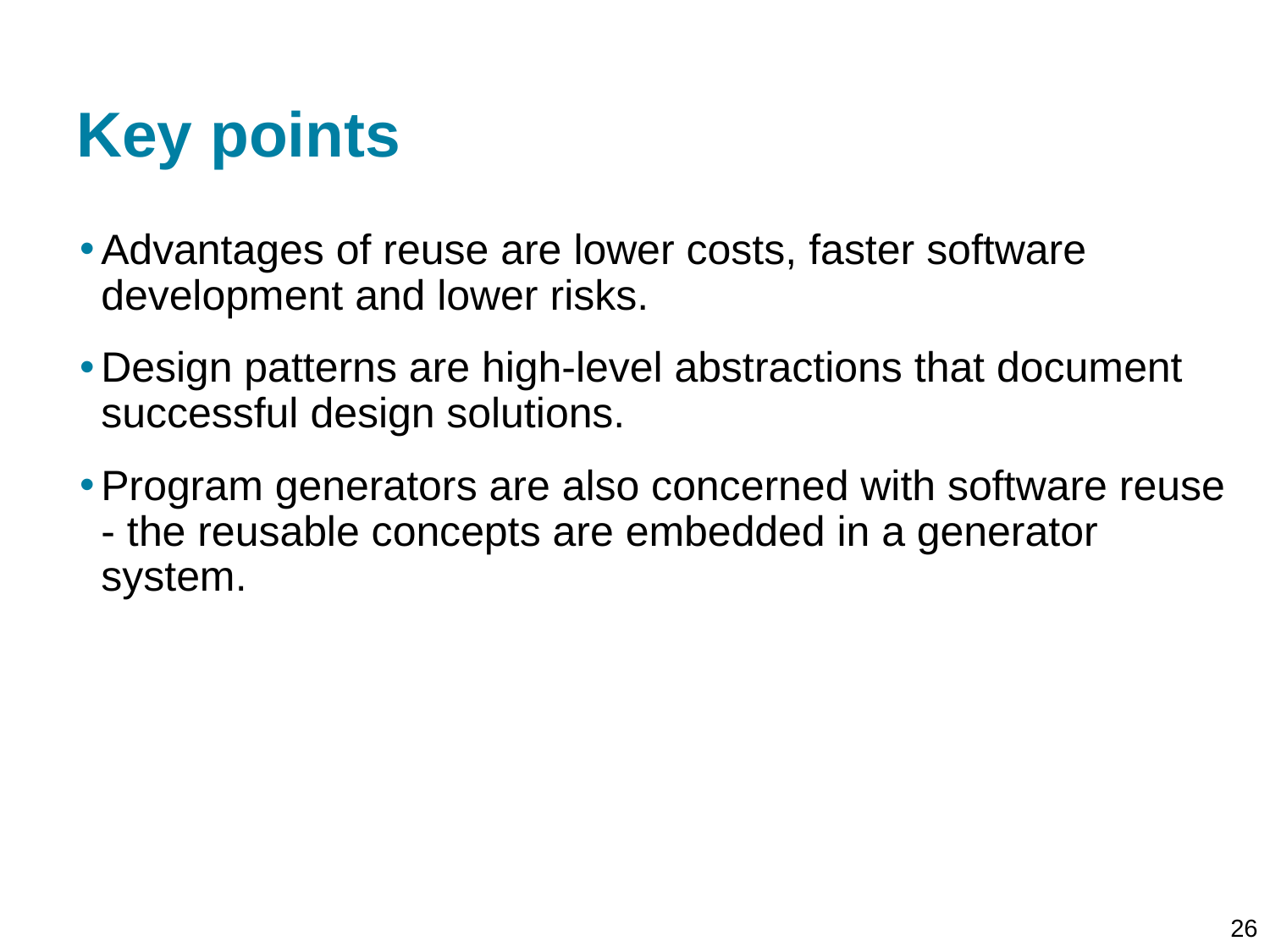

# Key points
Advantages of reuse are lower costs, faster software development and lower risks.
Design patterns are high-level abstractions that document successful design solutions.
Program generators are also concerned with software reuse - the reusable concepts are embedded in a generator system.
26